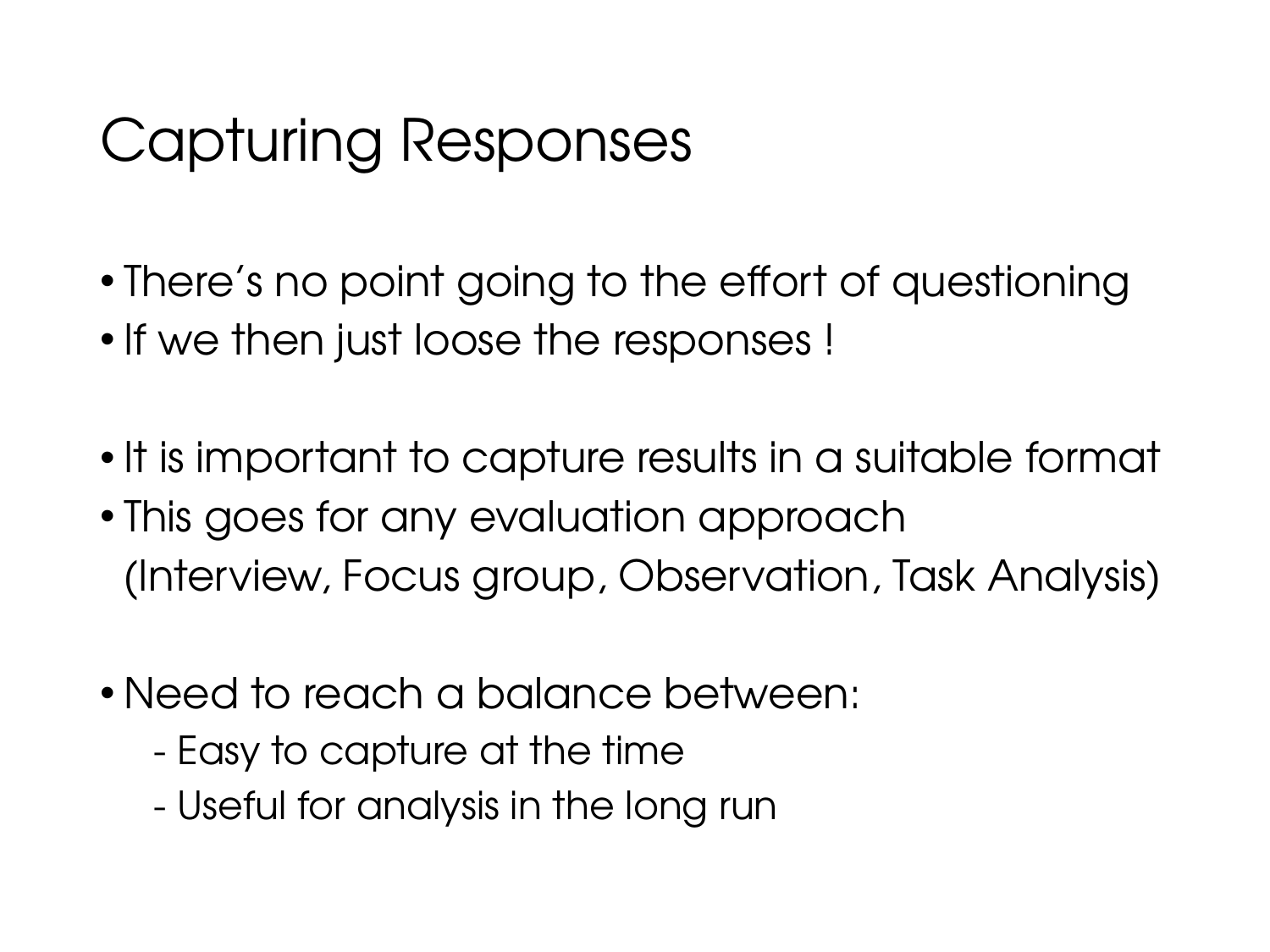

# Capturing Responses
There’s no point going to the effort of questioning
If we then just loose the responses !

It is important to capture results in a suitable format
This goes for any evaluation approach
  (Interview, Focus group, Observation, Task Analysis)

Need to reach a balance between:
     - Easy to capture at the time
     - Useful for analysis in the long run